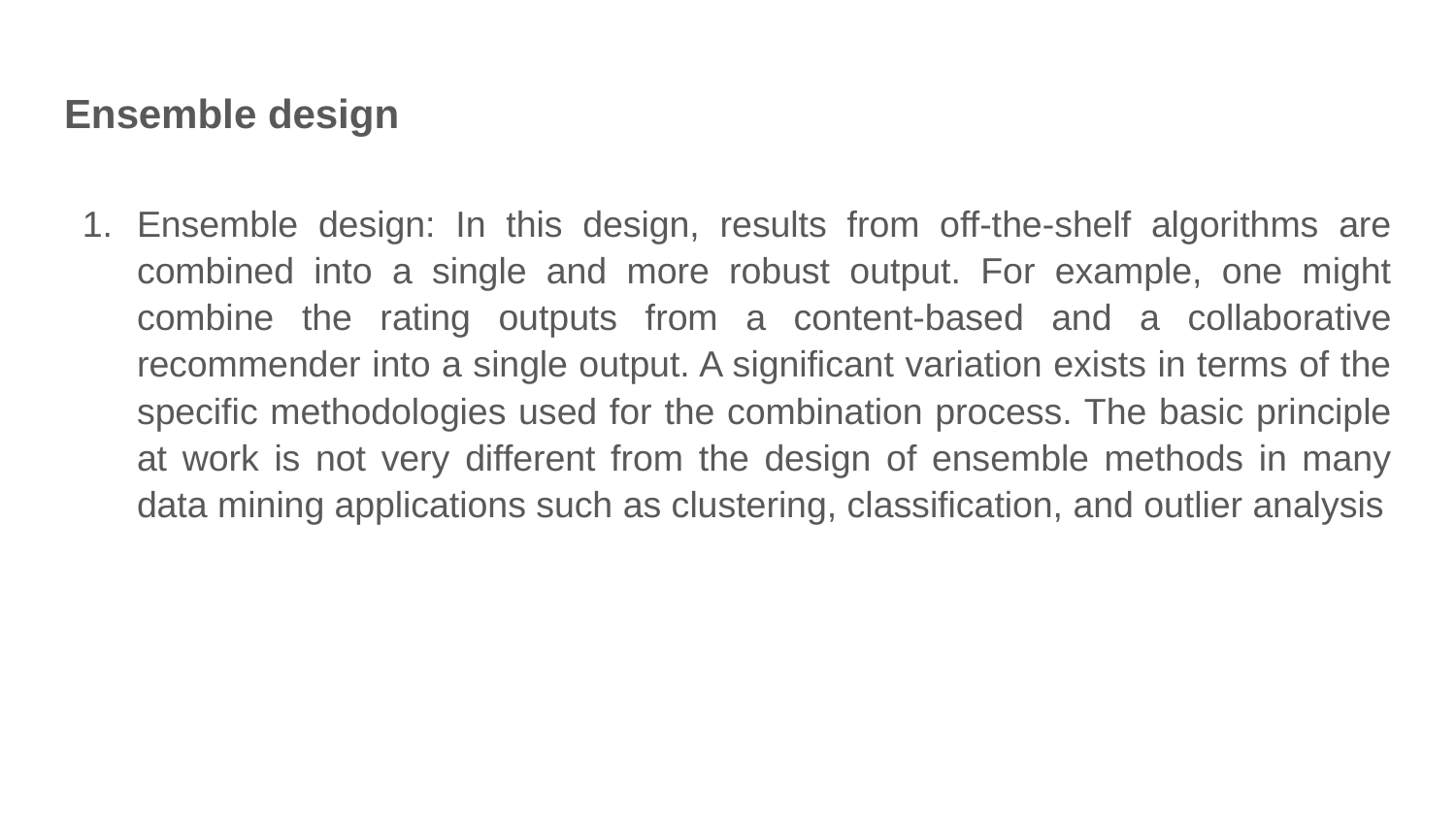

# Ensemble design
Ensemble design: In this design, results from off-the-shelf algorithms are combined into a single and more robust output. For example, one might combine the rating outputs from a content-based and a collaborative recommender into a single output. A significant variation exists in terms of the specific methodologies used for the combination process. The basic principle at work is not very different from the design of ensemble methods in many data mining applications such as clustering, classification, and outlier analysis